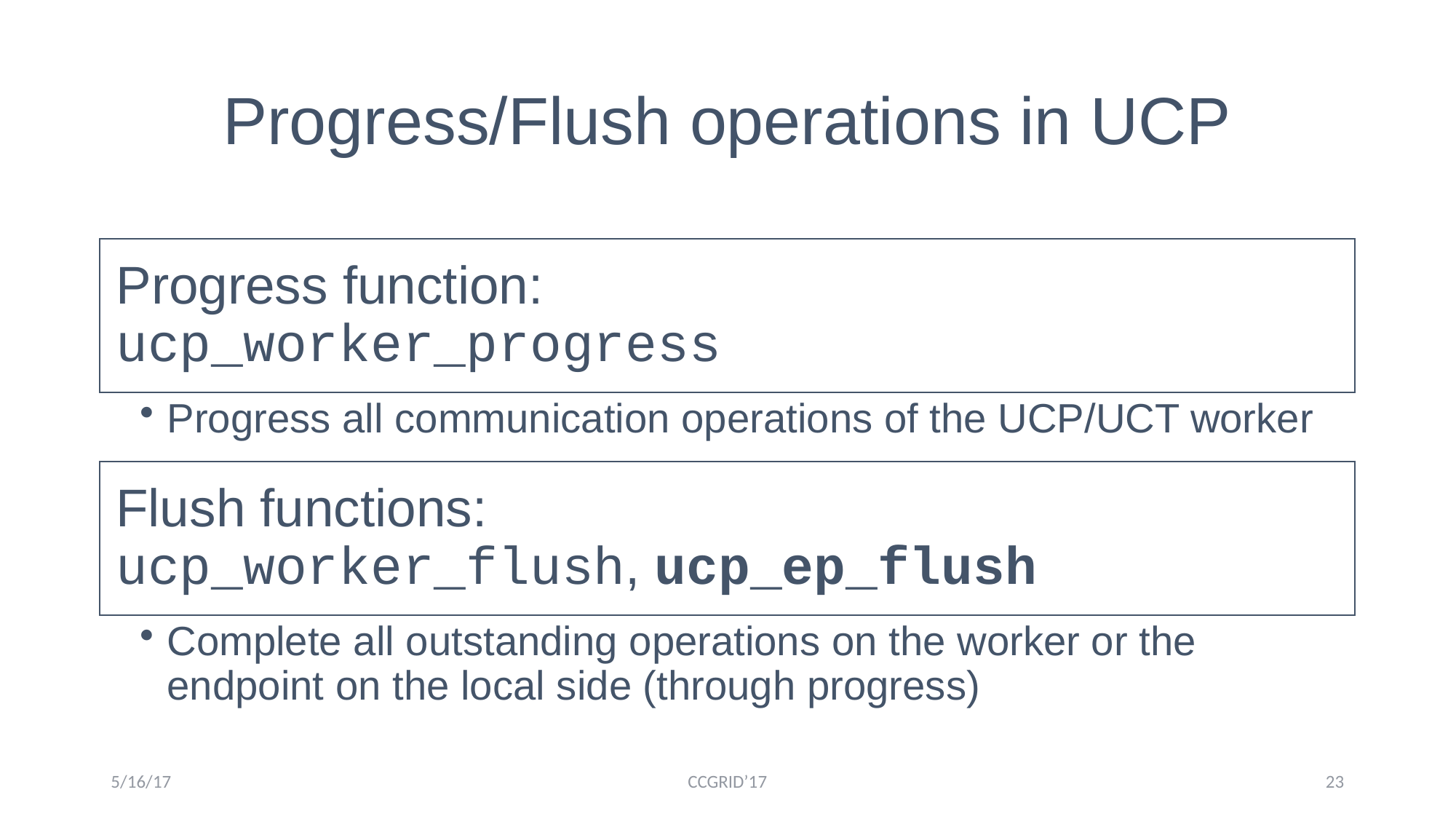

# Progress/Flush operations in UCP
Progress function:
ucp_worker_progress
Progress all communication operations of the UCP/UCT worker
Flush functions:
ucp_worker_flush, ucp_ep_flush
Complete all outstanding operations on the worker or the endpoint on the local side (through progress)
5/16/17
CCGRID’17
23